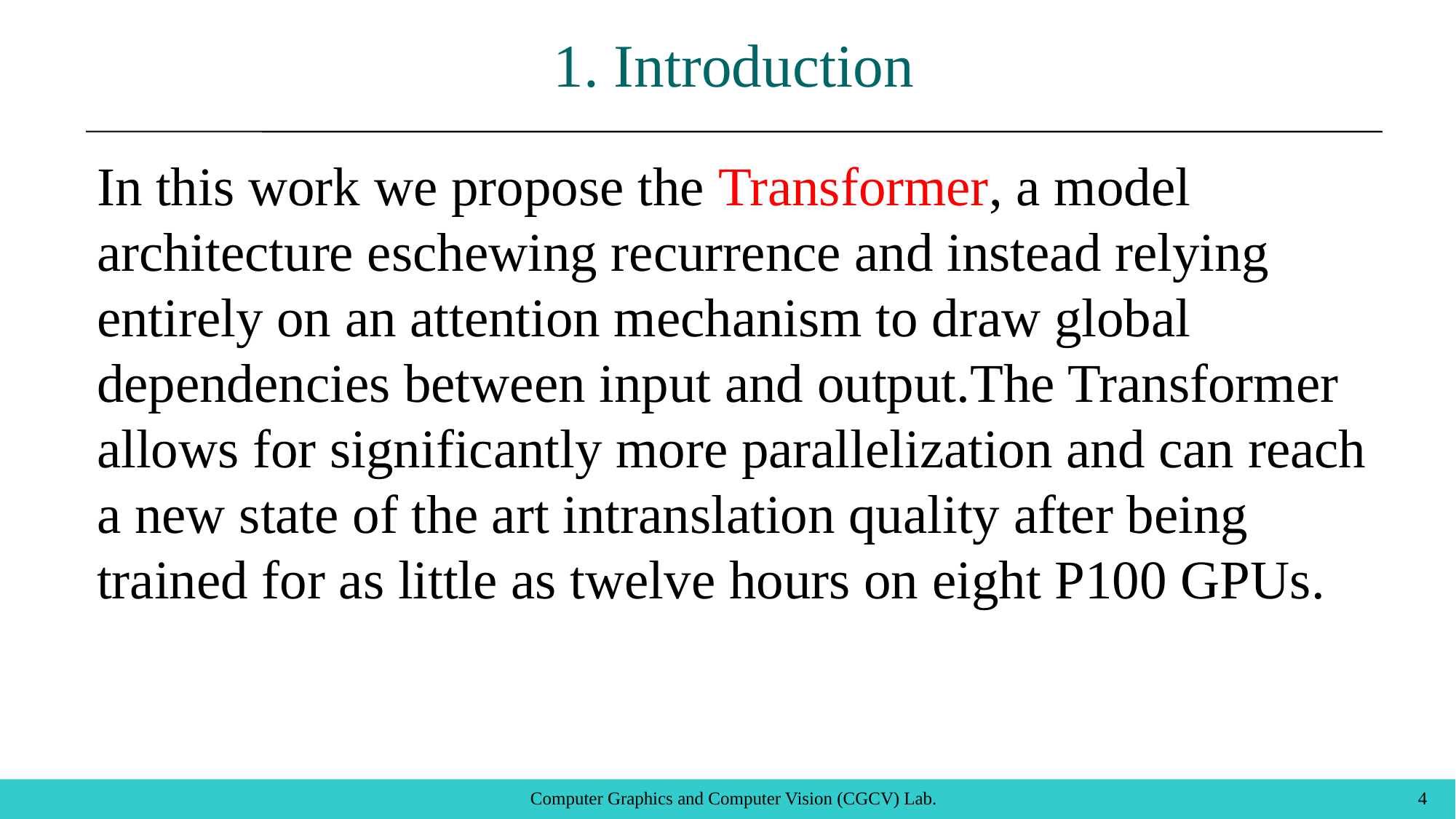

# 1. Introduction
In this work we propose the Transformer, a model architecture eschewing recurrence and instead relying entirely on an attention mechanism to draw global dependencies between input and output.The Transformer allows for significantly more parallelization and can reach a new state of the art intranslation quality after being trained for as little as twelve hours on eight P100 GPUs.
Computer Graphics and Computer Vision (CGCV) Lab.
4